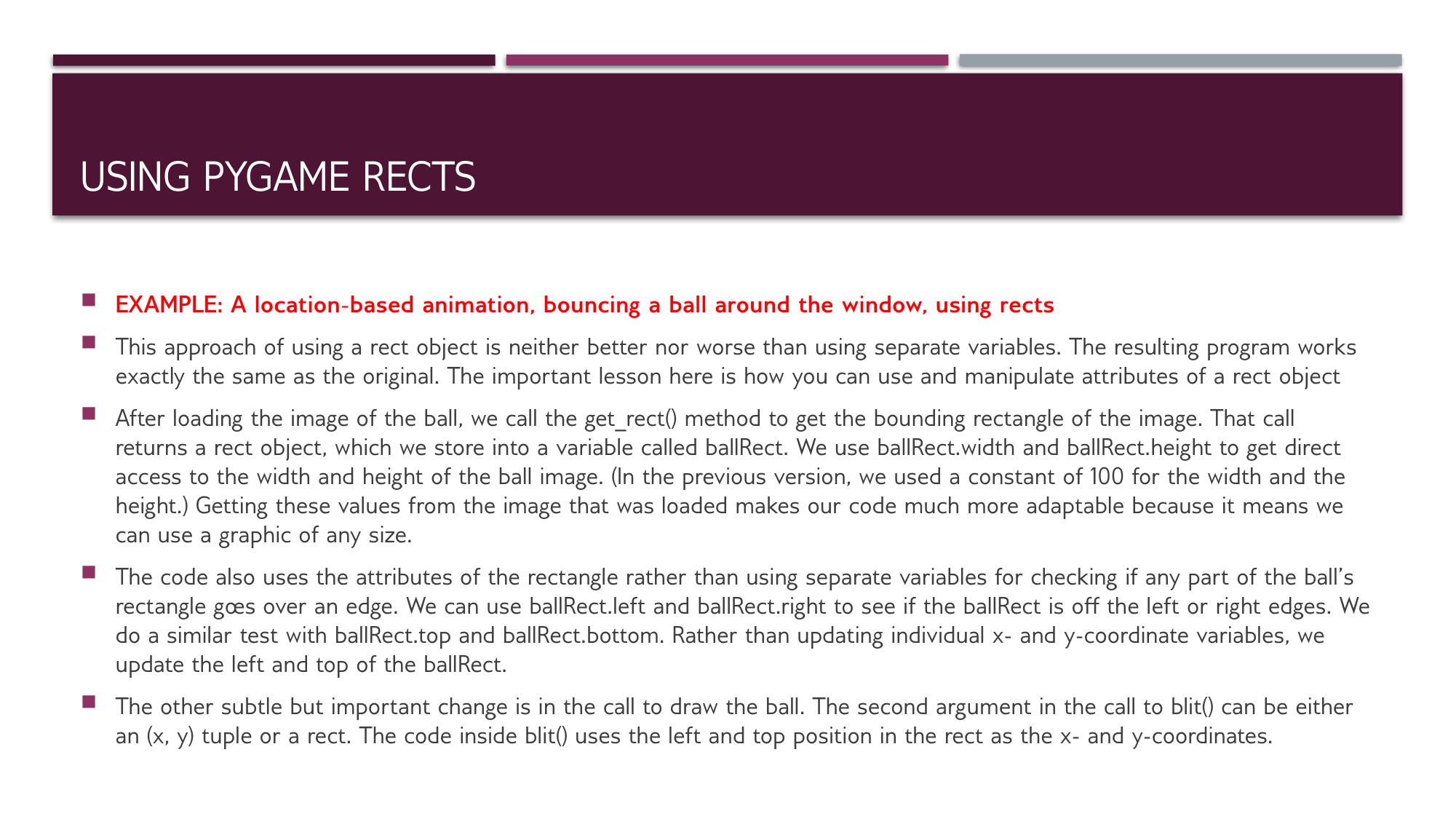

# USING PYGAME RECTS
EXAMPLE: A location-based animation, bouncing a ball around the window, using rects
This approach of using a rect object is neither better nor worse than using separate variables. The resulting program works exactly the same as the original. The important lesson here is how you can use and manipulate attributes of a rect object
After loading the image of the ball, we call the get_rect() method to get the bounding rectangle of the image. That call returns a rect object, which we store into a variable called ballRect. We use ballRect.width and ballRect.height to get direct access to the width and height of the ball image. (In the previous version, we used a constant of 100 for the width and the height.) Getting these values from the image that was loaded makes our code much more adaptable because it means we can use a graphic of any size.
The code also uses the attributes of the rectangle rather than using separate variables for checking if any part of the ball’s rectangle goes over an edge. We can use ballRect.left and ballRect.right to see if the ballRect is off the left or right edges. We do a similar test with ballRect.top and ballRect.bottom. Rather than updating individual x- and y-coordinate variables, we update the left and top of the ballRect.
The other subtle but important change is in the call to draw the ball. The second argument in the call to blit() can be either an (x, y) tuple or a rect. The code inside blit() uses the left and top position in the rect as the x- and y-coordinates.